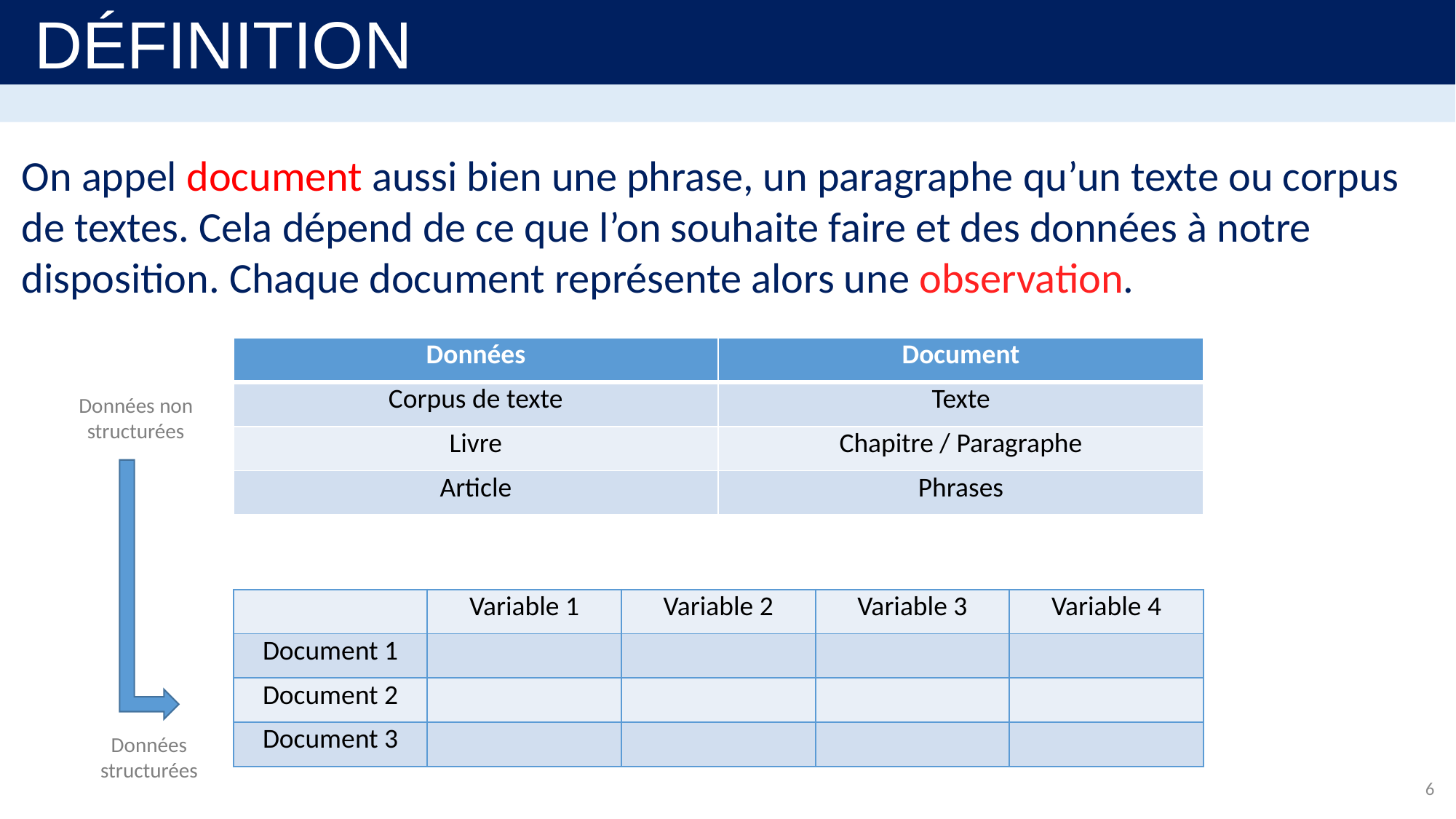

DÉFINITION

On appel document aussi bien une phrase, un paragraphe qu’un texte ou corpus de textes. Cela dépend de ce que l’on souhaite faire et des données à notre disposition. Chaque document représente alors une observation.
| Données | Document |
| --- | --- |
| Corpus de texte | Texte |
| Livre | Chapitre / Paragraphe |
| Article | Phrases |
Données non structurées

|  | Variable 1 | Variable 2 | Variable 3 | Variable 4 |
| --- | --- | --- | --- | --- |
| Document 1 |  |  |  |  |
| Document 2 |  |  |  |  |
| Document 3 |  |  |  |  |
Données structurées
6